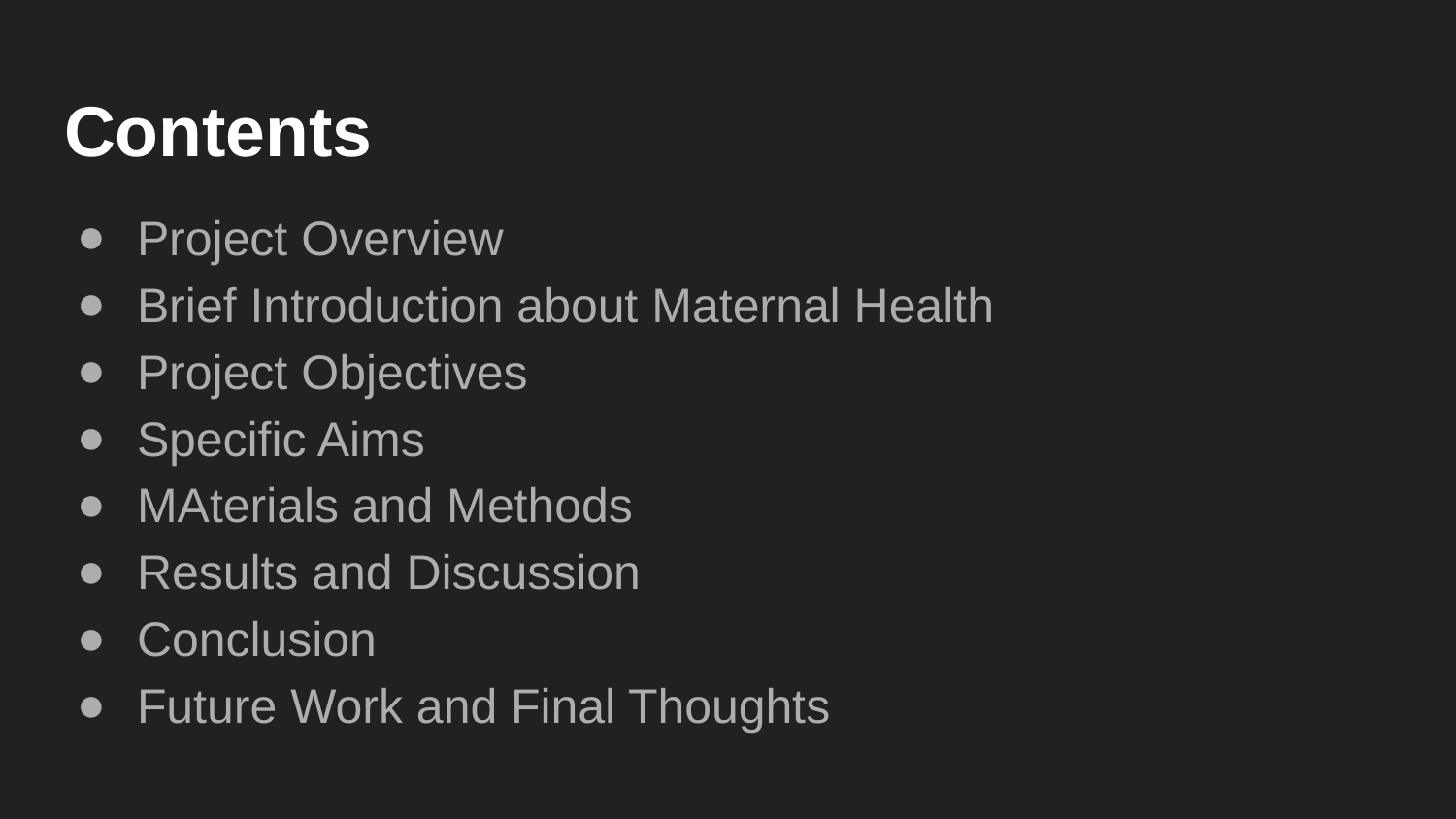

# Contents
Project Overview
Brief Introduction about Maternal Health
Project Objectives
Specific Aims
MAterials and Methods
Results and Discussion
Conclusion
Future Work and Final Thoughts